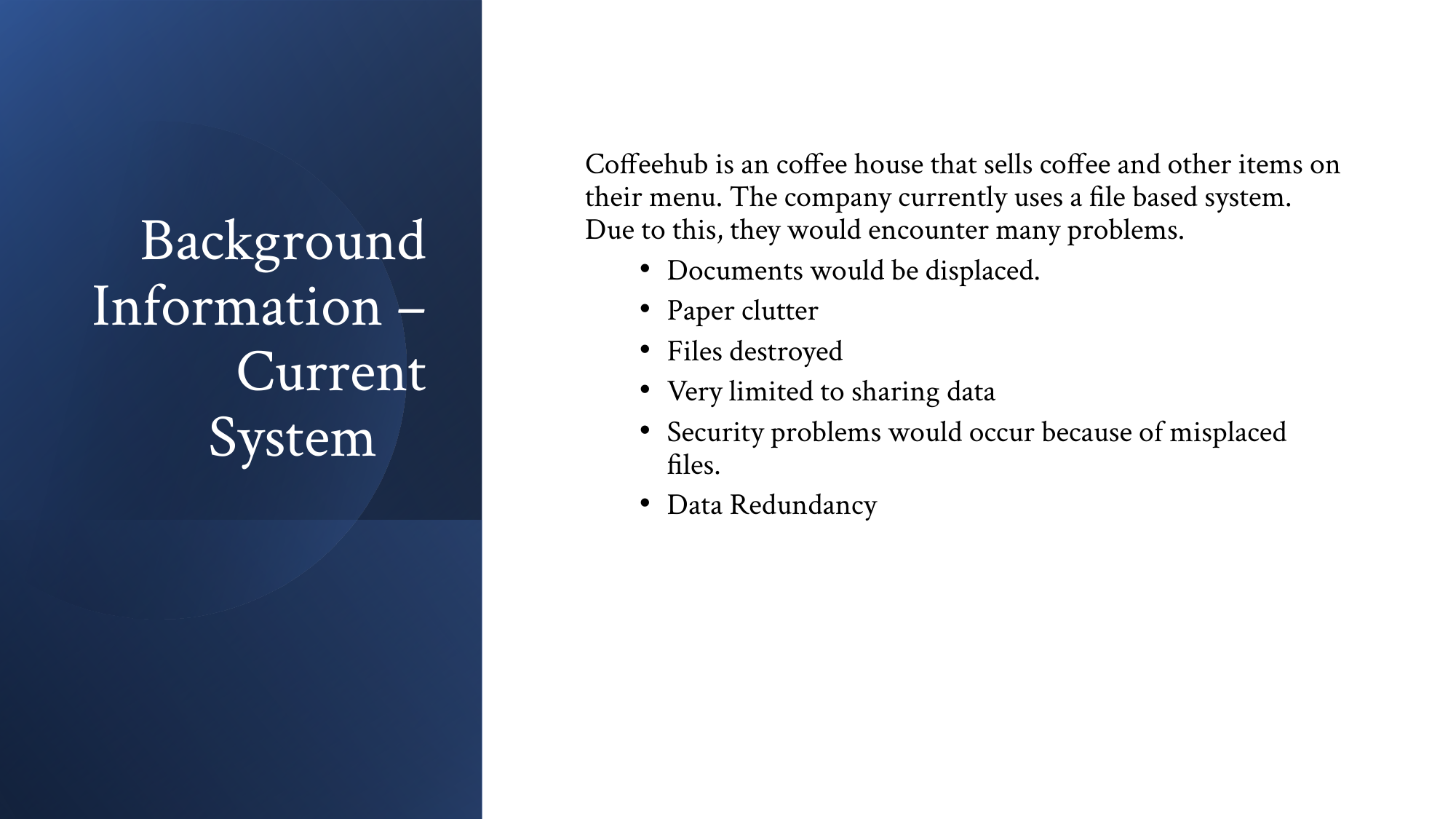

# Background Information – Current System
Coffeehub is an coffee house that sells coffee and other items on their menu. The company currently uses a file based system. Due to this, they would encounter many problems.
Documents would be displaced.
Paper clutter
Files destroyed
Very limited to sharing data
Security problems would occur because of misplaced files.
Data Redundancy